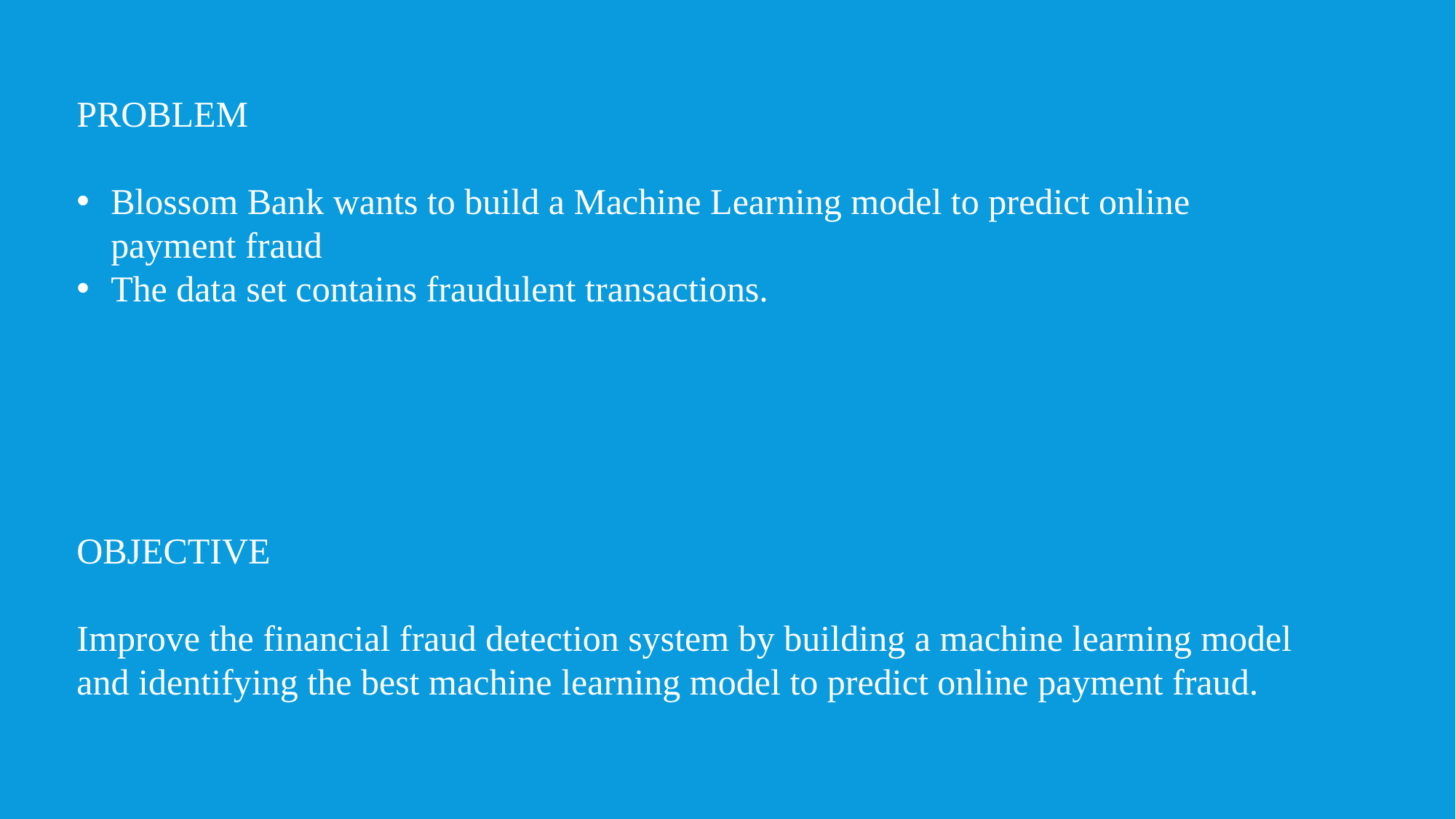

PROBLEM

Blossom Bank wants to build a Machine Learning model to predict online payment fraud
The data set contains fraudulent transactions.

OBJECTIVE

Improve the financial fraud detection system by building a machine learning model and identifying the best machine learning model to predict online payment fraud.